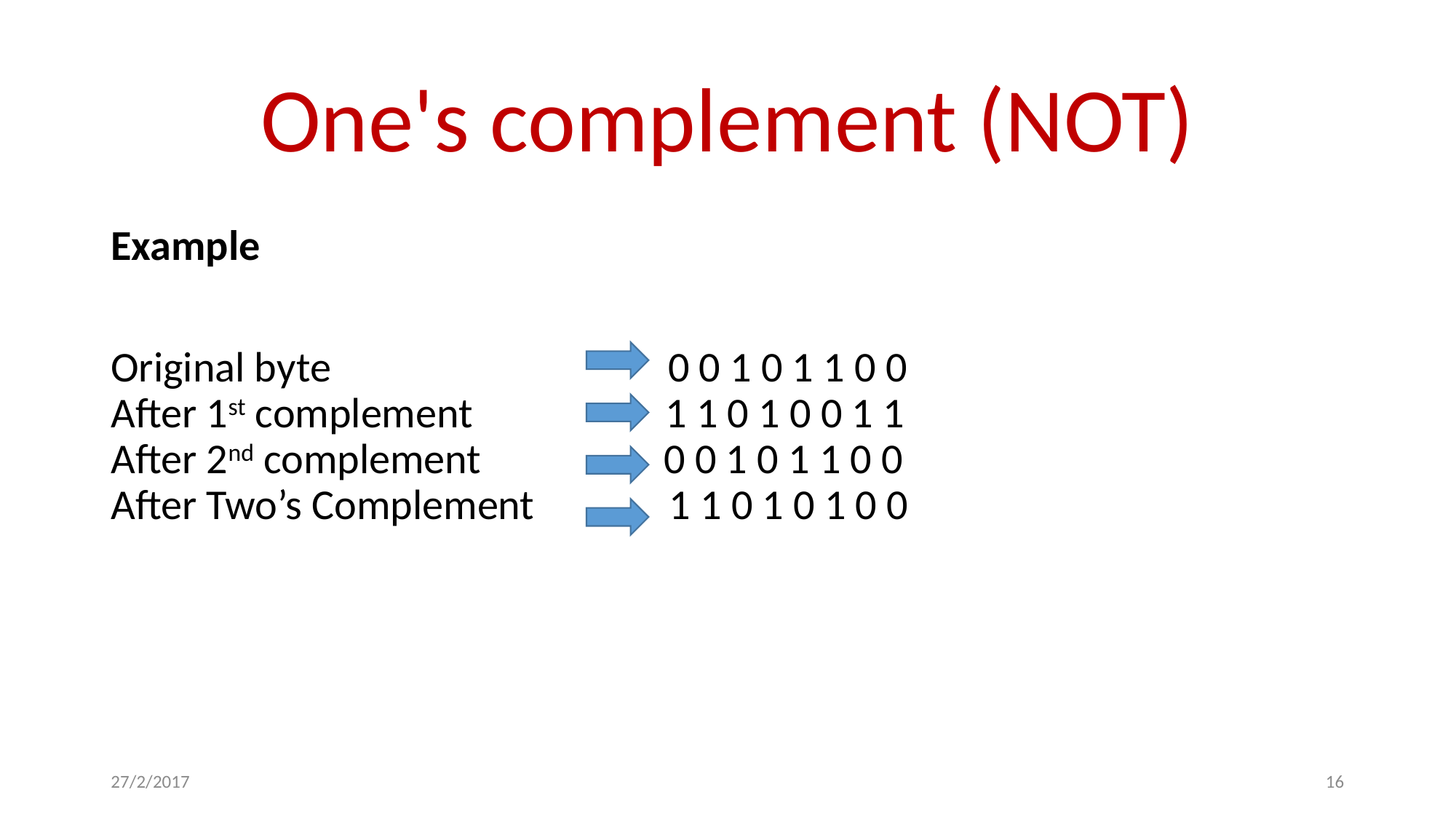

# One's complement (NOT)
Example

Original byte                                   0 0 1 0 1 1 0 0
After 1st complement                    1 1 0 1 0 0 1 1
After 2nd complement                   0 0 1 0 1 1 0 0
After Two’s Complement              1 1 0 1 0 1 0 0

27/2/2017
16